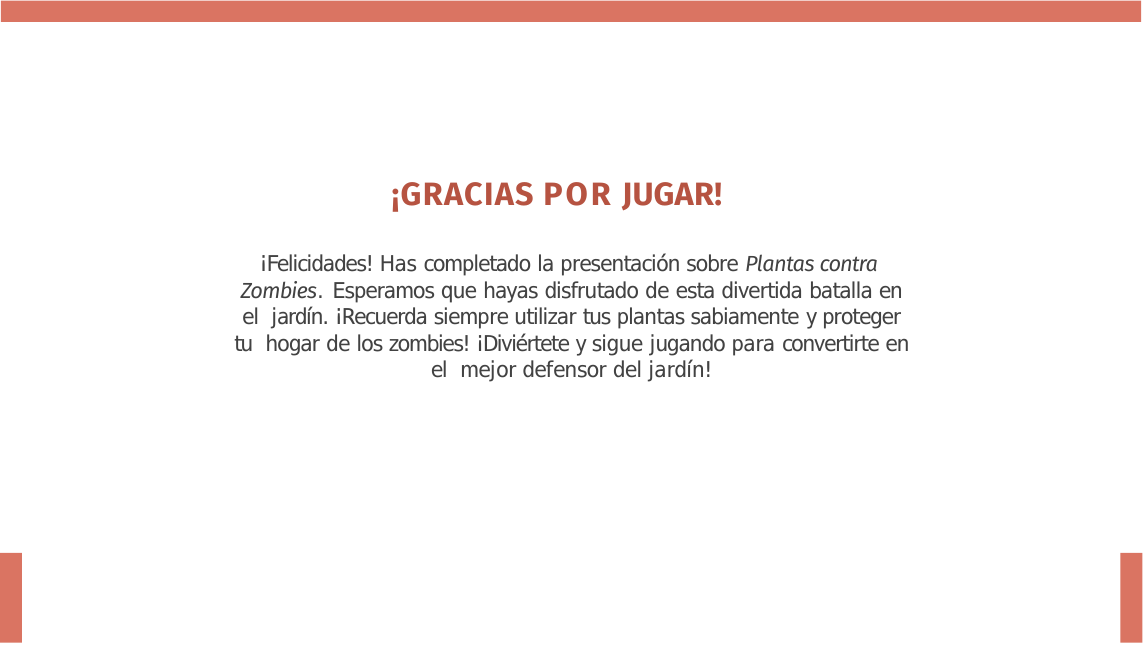

# ¡GRACIAS POR JUGAR!
¡Felicidades! Has completado la presentación sobre Plantas contra  Zombies. Esperamos que hayas disfrutado de esta divertida batalla en el  jardín. ¡Recuerda siempre utilizar tus plantas sabiamente y proteger tu  hogar de los zombies! ¡Diviértete y sigue jugando para convertirte en el  mejor defensor del jardín!